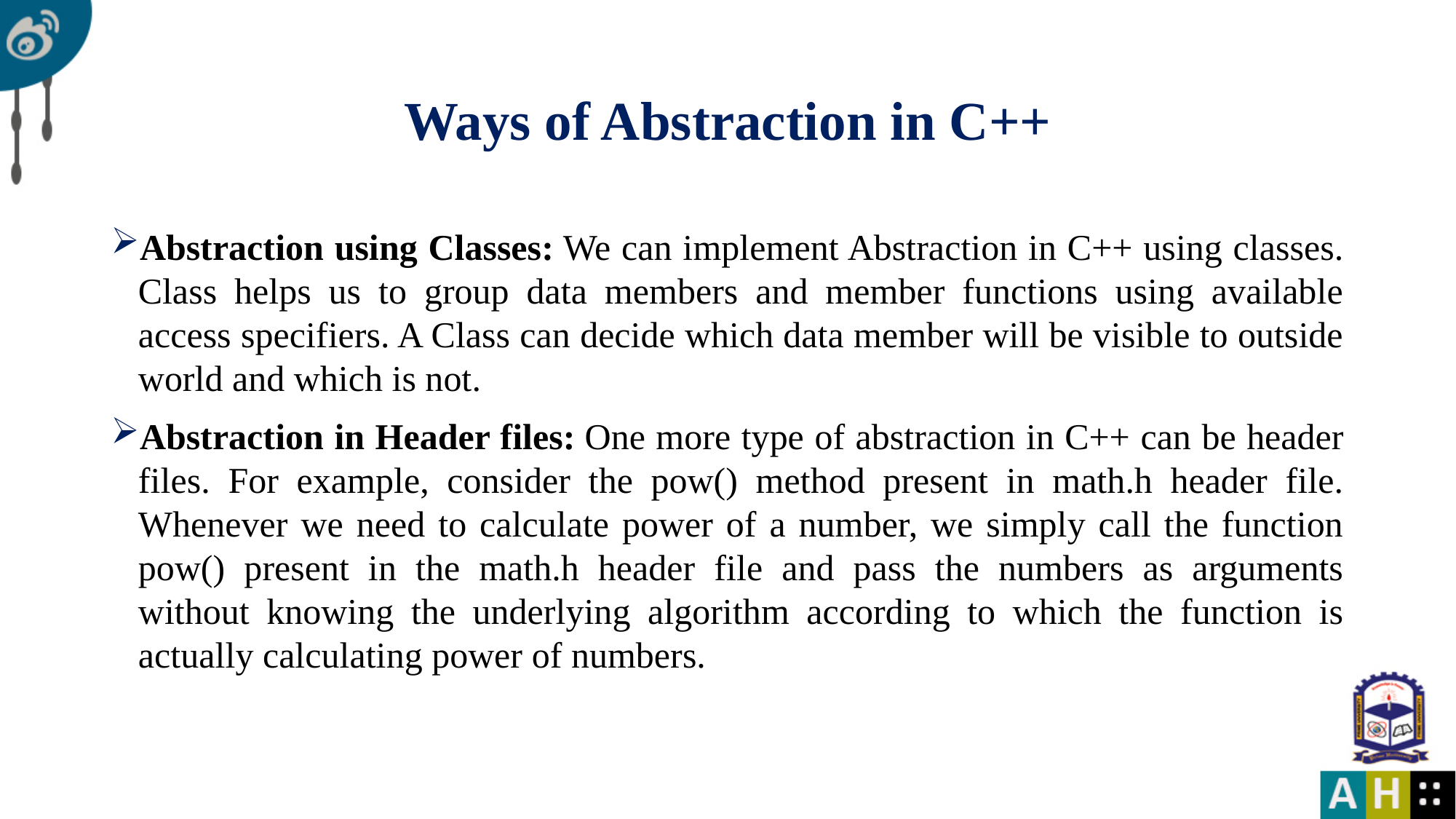

# Ways of Abstraction in C++
Abstraction using Classes: We can implement Abstraction in C++ using classes. Class helps us to group data members and member functions using available access specifiers. A Class can decide which data member will be visible to outside world and which is not.
Abstraction in Header files: One more type of abstraction in C++ can be header files. For example, consider the pow() method present in math.h header file. Whenever we need to calculate power of a number, we simply call the function pow() present in the math.h header file and pass the numbers as arguments without knowing the underlying algorithm according to which the function is actually calculating power of numbers.